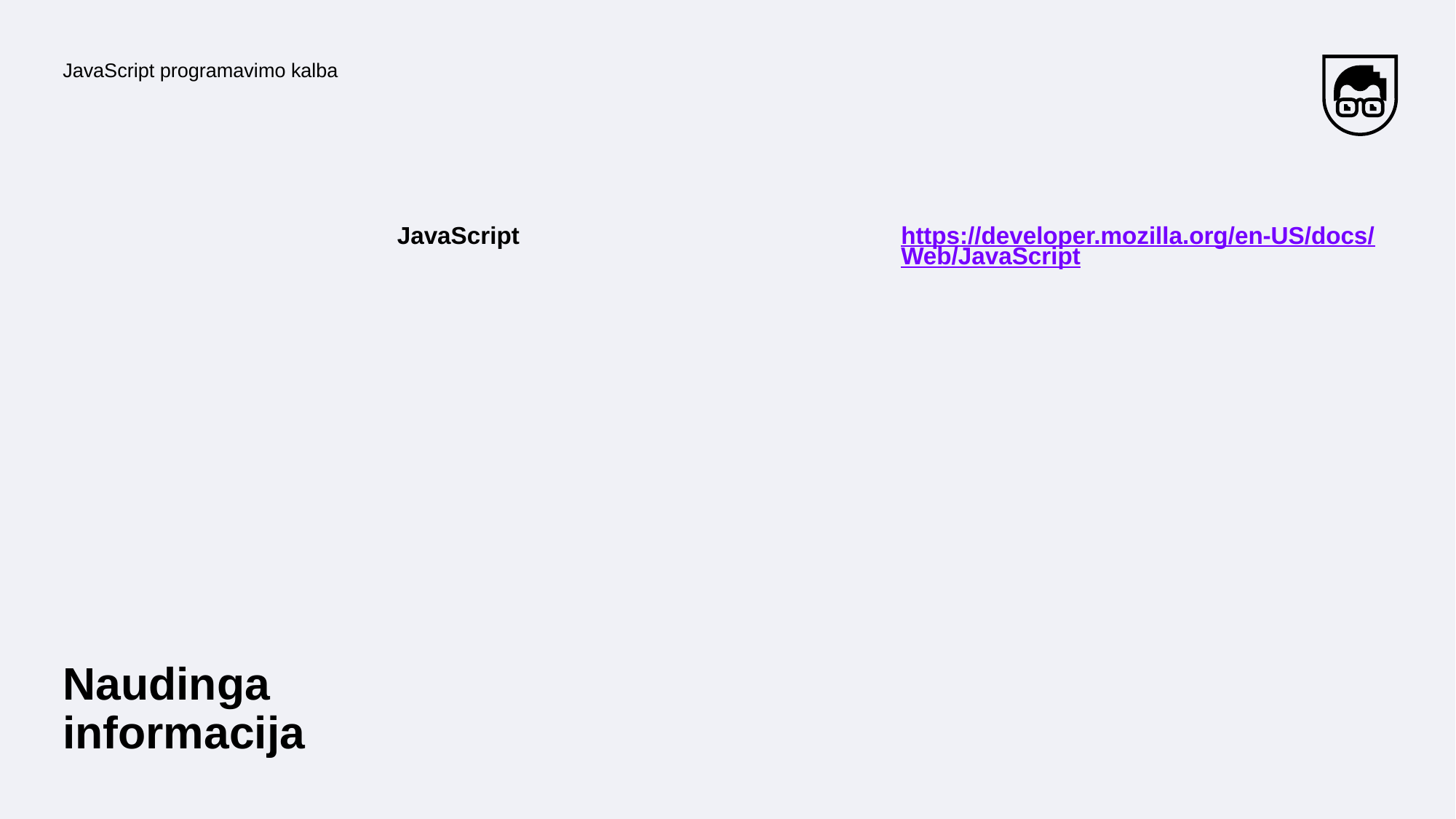

JavaScript programavimo kalba
JavaScript
https://developer.mozilla.org/en-US/docs/Web/JavaScript

# Naudinga informacija